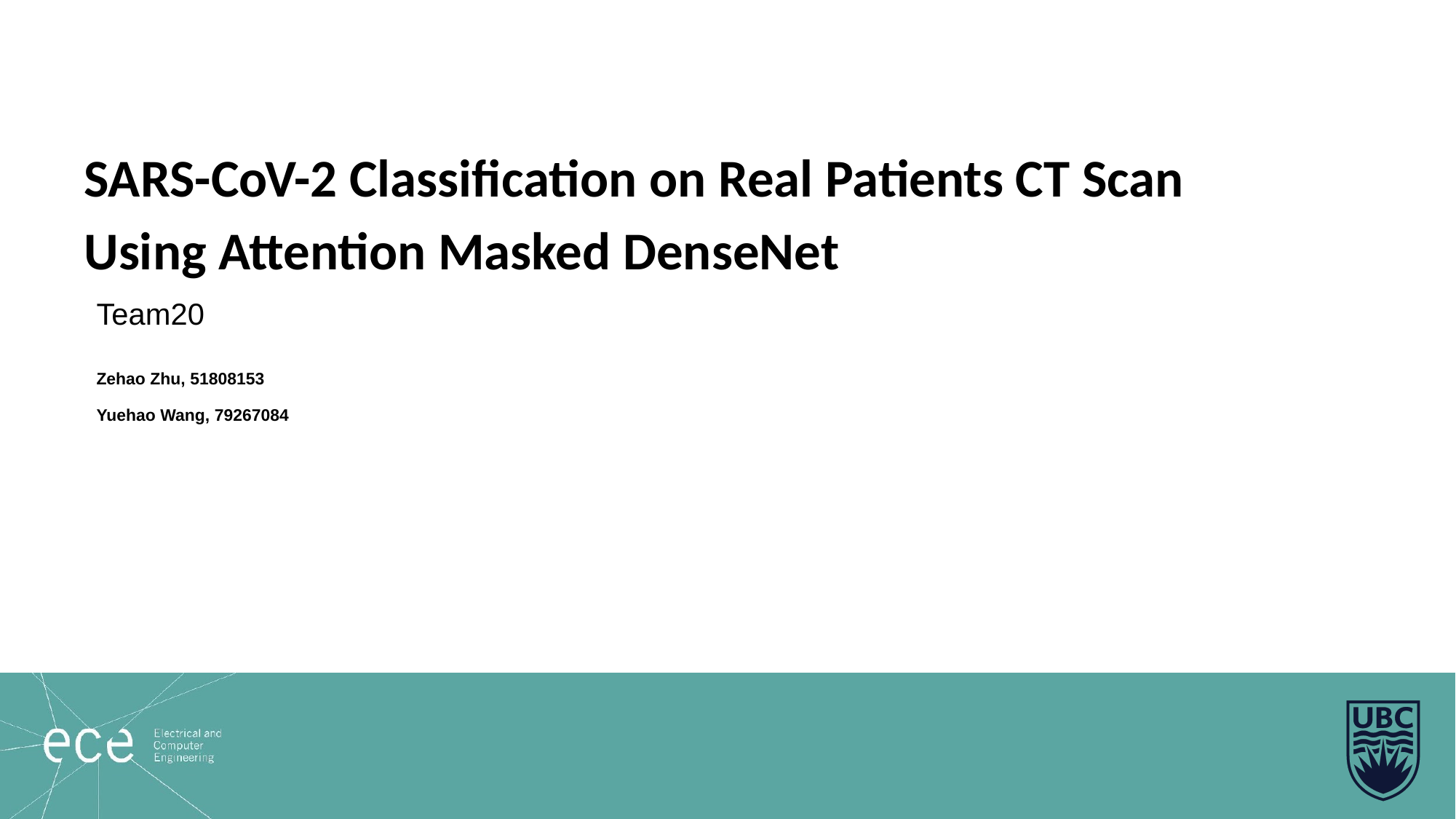

SARS-CoV-2 Classification on Real Patients CT Scan Using Attention Masked DenseNet
Team20
Zehao Zhu, 51808153

Yuehao Wang, 79267084